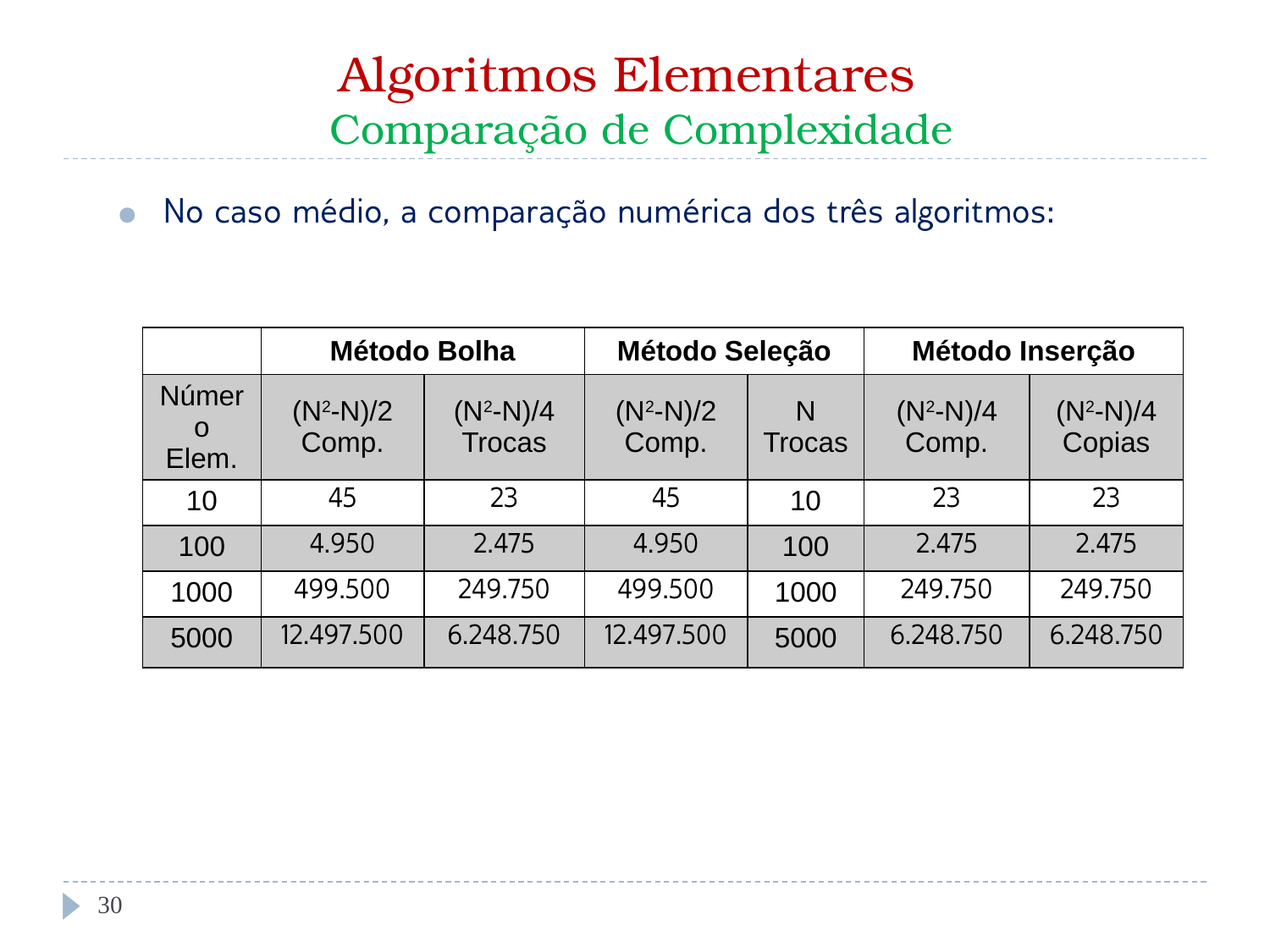

# Algoritmos Elementares Comparação de Complexidade

No caso médio, a comparação numérica dos três algoritmos:

|  | Método Bolha |  | Método Seleção |  | Método Inserção |  |
| --- | --- | --- | --- | --- | --- | --- |
| Número Elem. | (N2-N)/2 Comp. | (N2-N)/4 Trocas | (N2-N)/2 Comp. | N Trocas | (N2-N)/4 Comp. | (N2-N)/4 Copias |
| 10 | 45 | 23 | 45 | 10 | 23 | 23 |
| 100 | 4.950 | 2.475 | 4.950 | 100 | 2.475 | 2.475 |
| 1000 | 499.500 | 249.750 | 499.500 | 1000 | 249.750 | 249.750 |
| 5000 | 12.497.500 | 6.248.750 | 12.497.500 | 5000 | 6.248.750 | 6.248.750 |
30